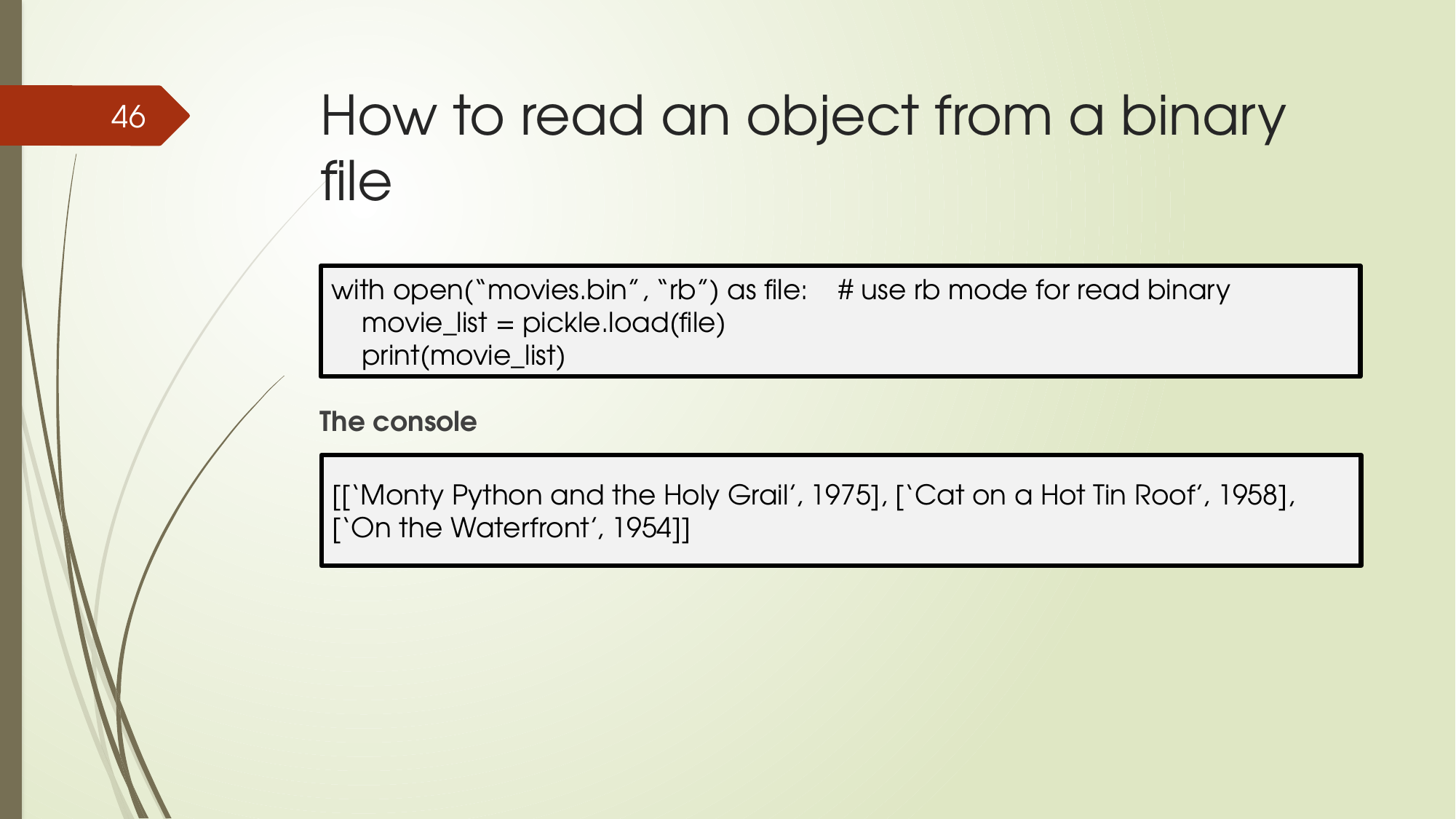

# How to read an object from a binary file
46

The console

with open(“movies.bin”, “rb”) as file:    # use rb mode for read binary
    movie_list = pickle.load(file)
    print(movie_list)
[[‘Monty Python and the Holy Grail’, 1975], [‘Cat on a Hot Tin Roof’, 1958], [‘On the Waterfront’, 1954]]